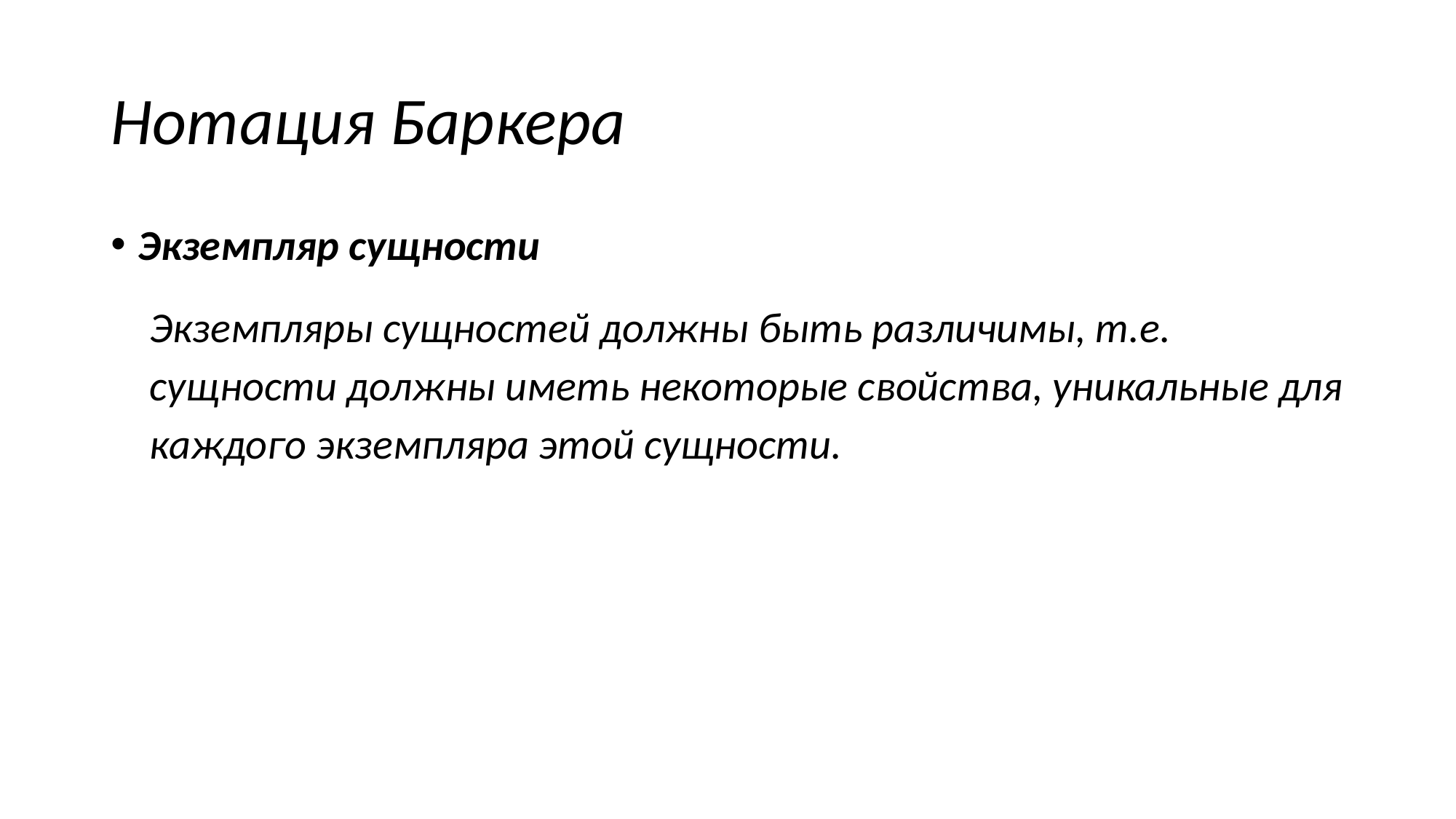

# Нотация Баркера
Экземпляр сущности
Экземпляры сущностей должны быть различимы, т.е. сущности должны иметь некоторые свойства, уникальные для каждого экземпляра этой сущности.